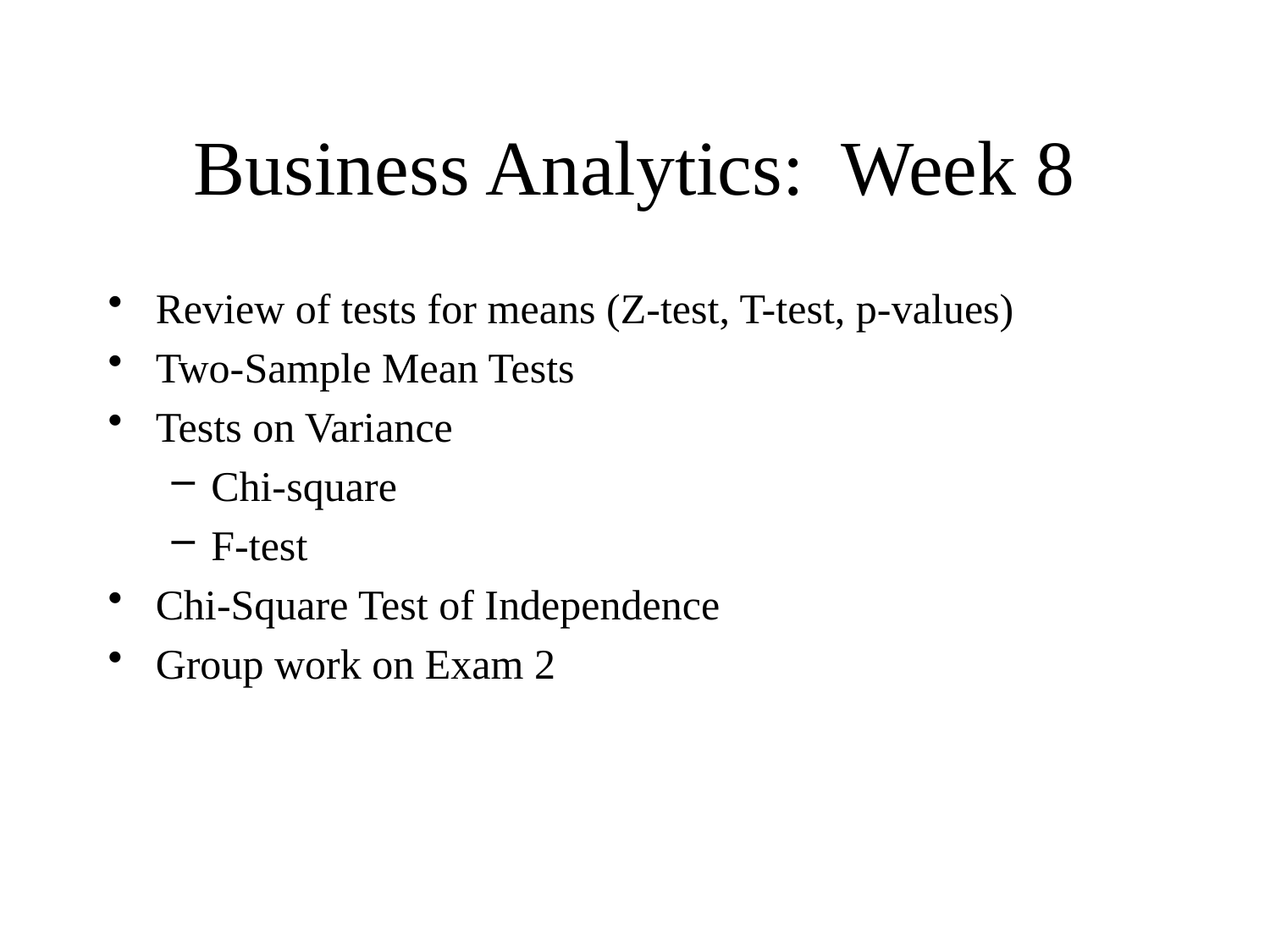

# Business Analytics:  Week 8
Review of tests for means (Z-test, T-test, p-values)
Two-Sample Mean Tests
Tests on Variance
Chi-square
F-test
Chi-Square Test of Independence
Group work on Exam 2